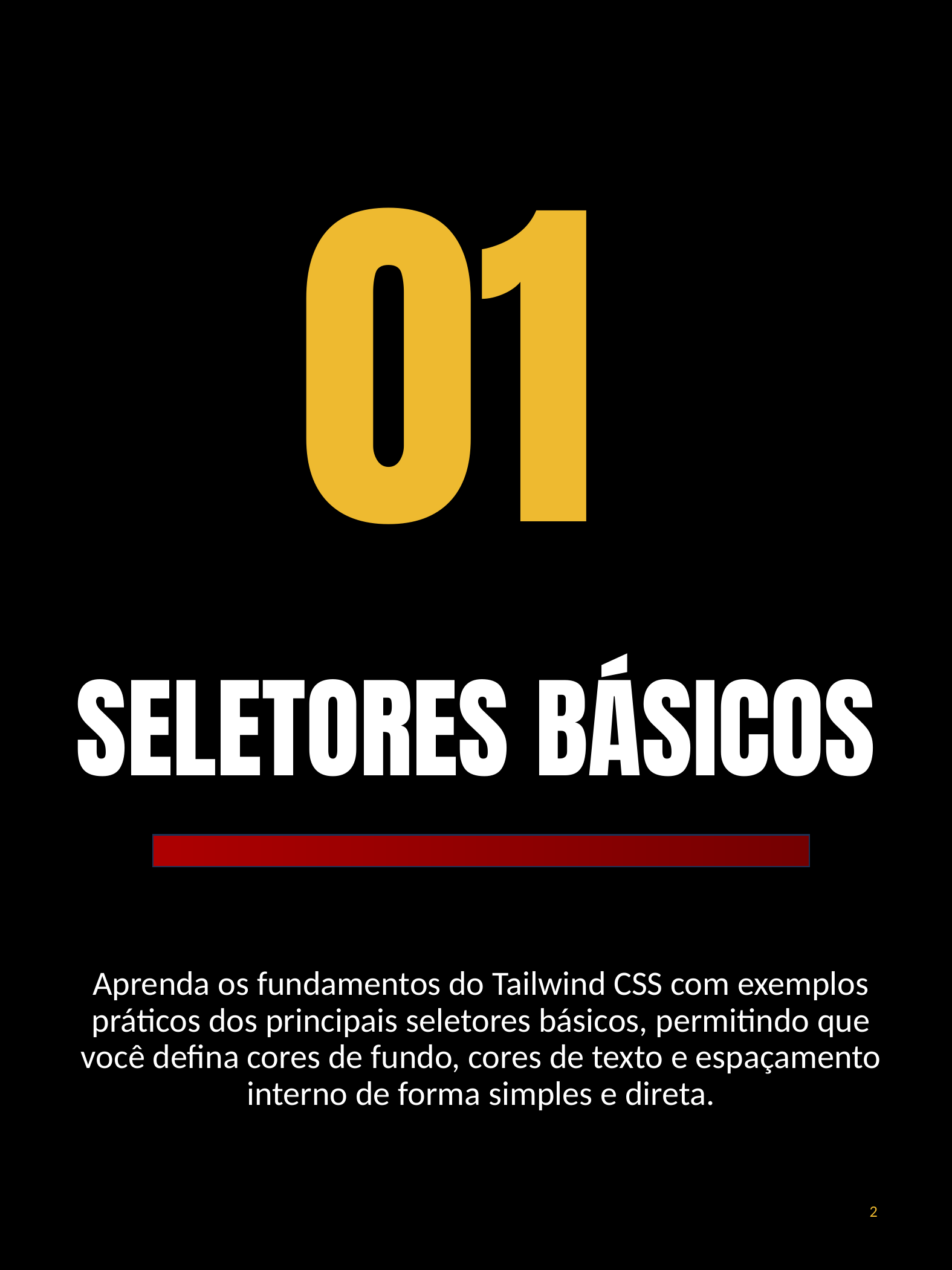

01
SELETORES BÁSICOS

# Aprenda os fundamentos do Tailwind CSS com exemplos práticos dos principais seletores básicos, permitindo que você defina cores de fundo, cores de texto e espaçamento interno de forma simples e direta.
2